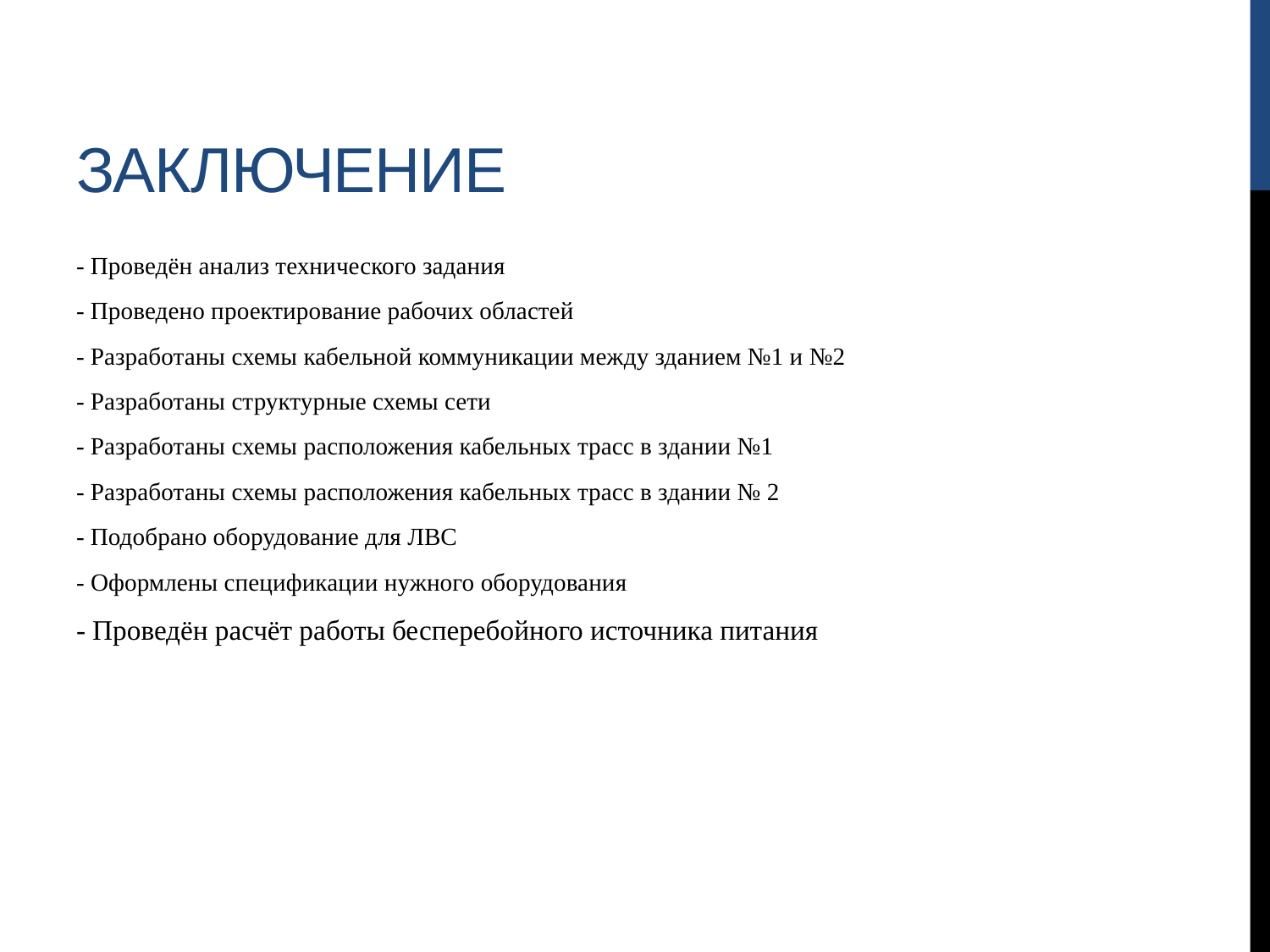

# заключение
- Проведён анализ технического задания
- Проведено проектирование рабочих областей
- Разработаны схемы кабельной коммуникации между зданием №1 и №2
- Разработаны структурные схемы сети
- Разработаны схемы расположения кабельных трасс в здании №1
- Разработаны схемы расположения кабельных трасс в здании № 2
- Подобрано оборудование для ЛВС
- Оформлены спецификации нужного оборудования
- Проведён расчёт работы бесперебойного источника питания